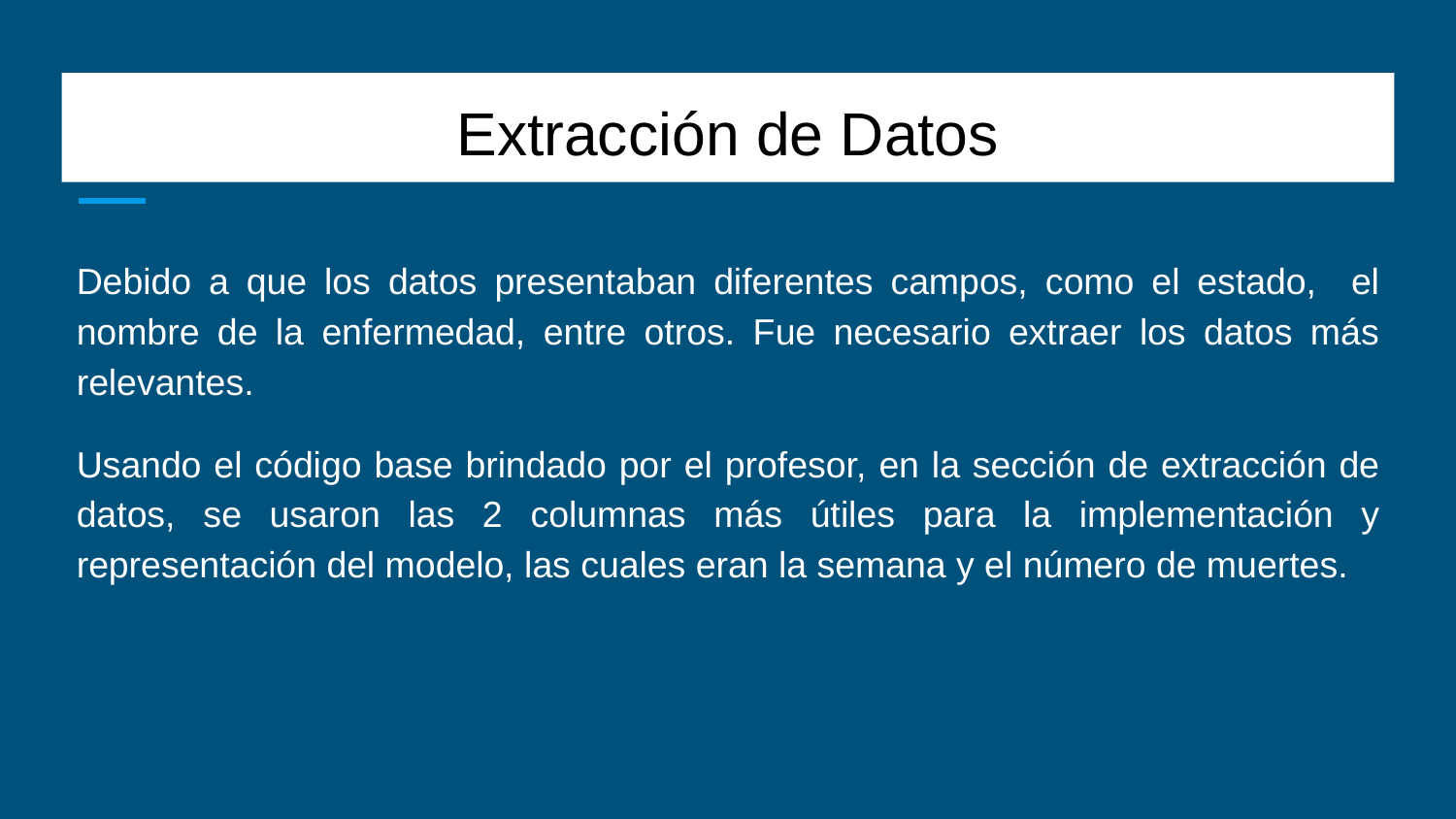

# Extracción de Datos
Debido a que los datos presentaban diferentes campos, como el estado,  el nombre de la enfermedad, entre otros. Fue necesario extraer los datos más relevantes.
Usando el código base brindado por el profesor, en la sección de extracción de datos, se usaron las 2 columnas más útiles para la implementación y representación del modelo, las cuales eran la semana y el número de muertes.